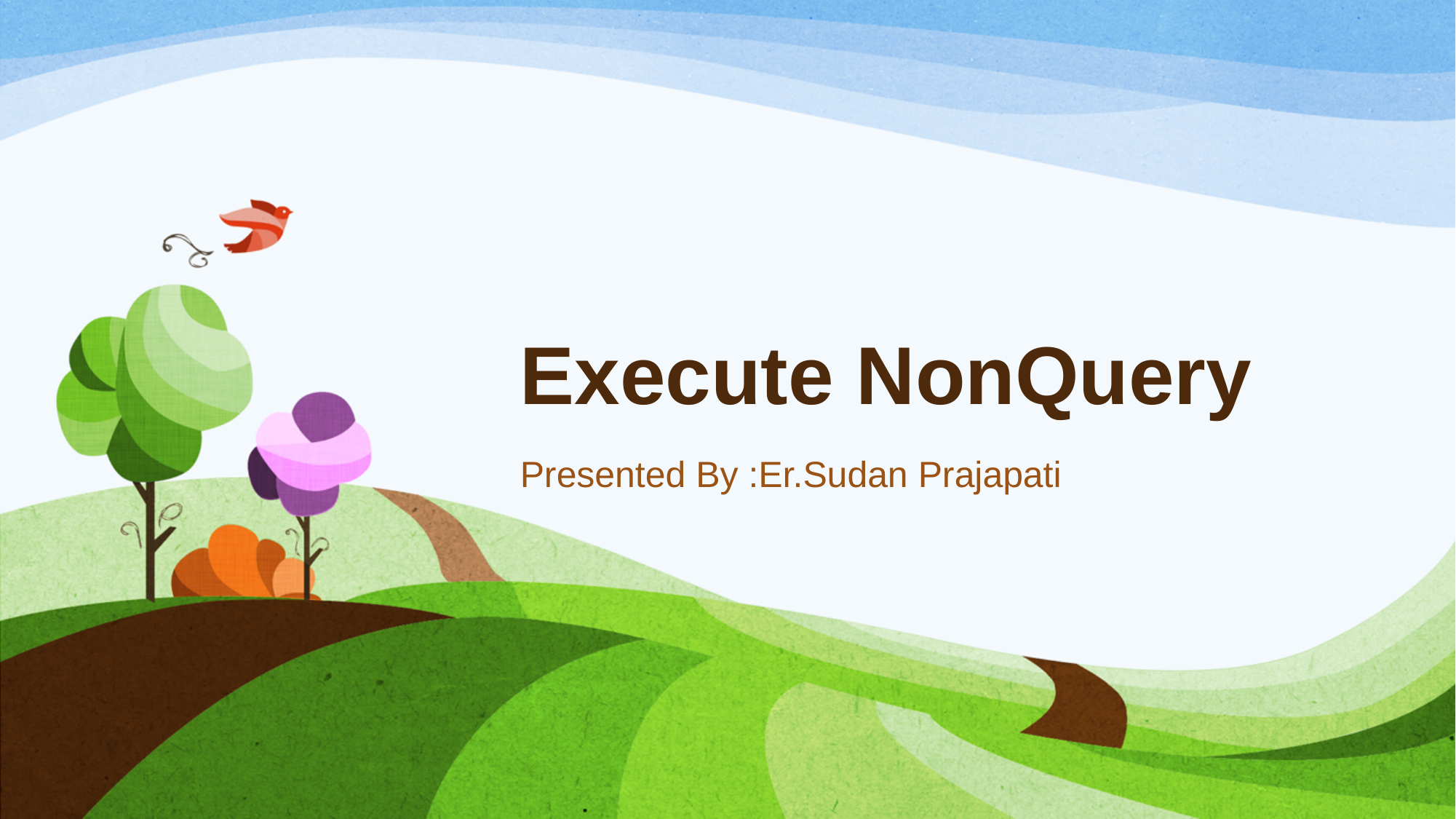

# Execute NonQuery
Presented By :Er.Sudan Prajapati